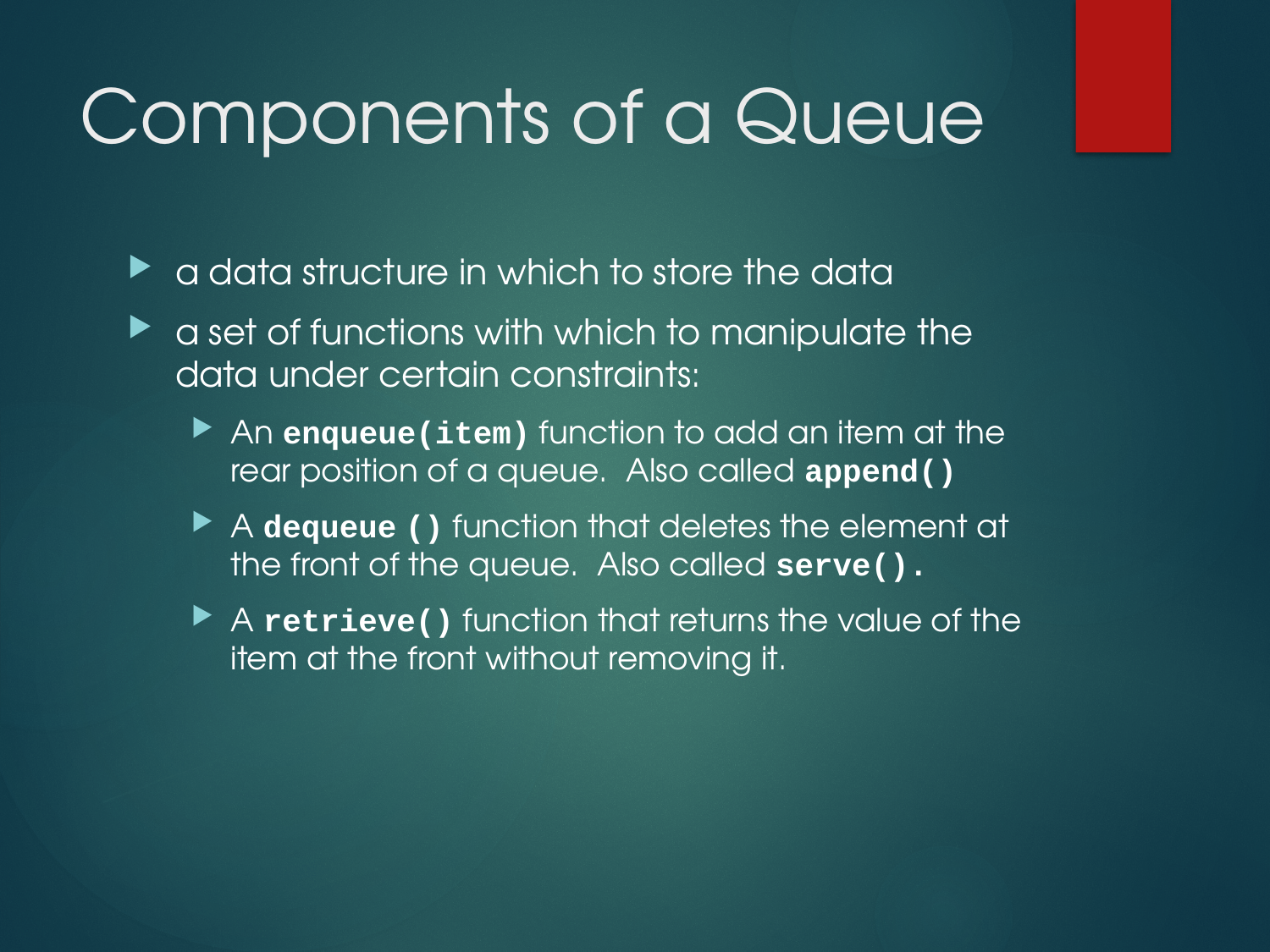

# Components of a Queue
a data structure in which to store the data
a set of functions with which to manipulate the data under certain constraints:
An enqueue(item) function to add an item at the rear position of a queue.  Also called append()
A dequeue () function that deletes the element at the front of the queue.  Also called serve().
A retrieve() function that returns the value of the item at the front without removing it.